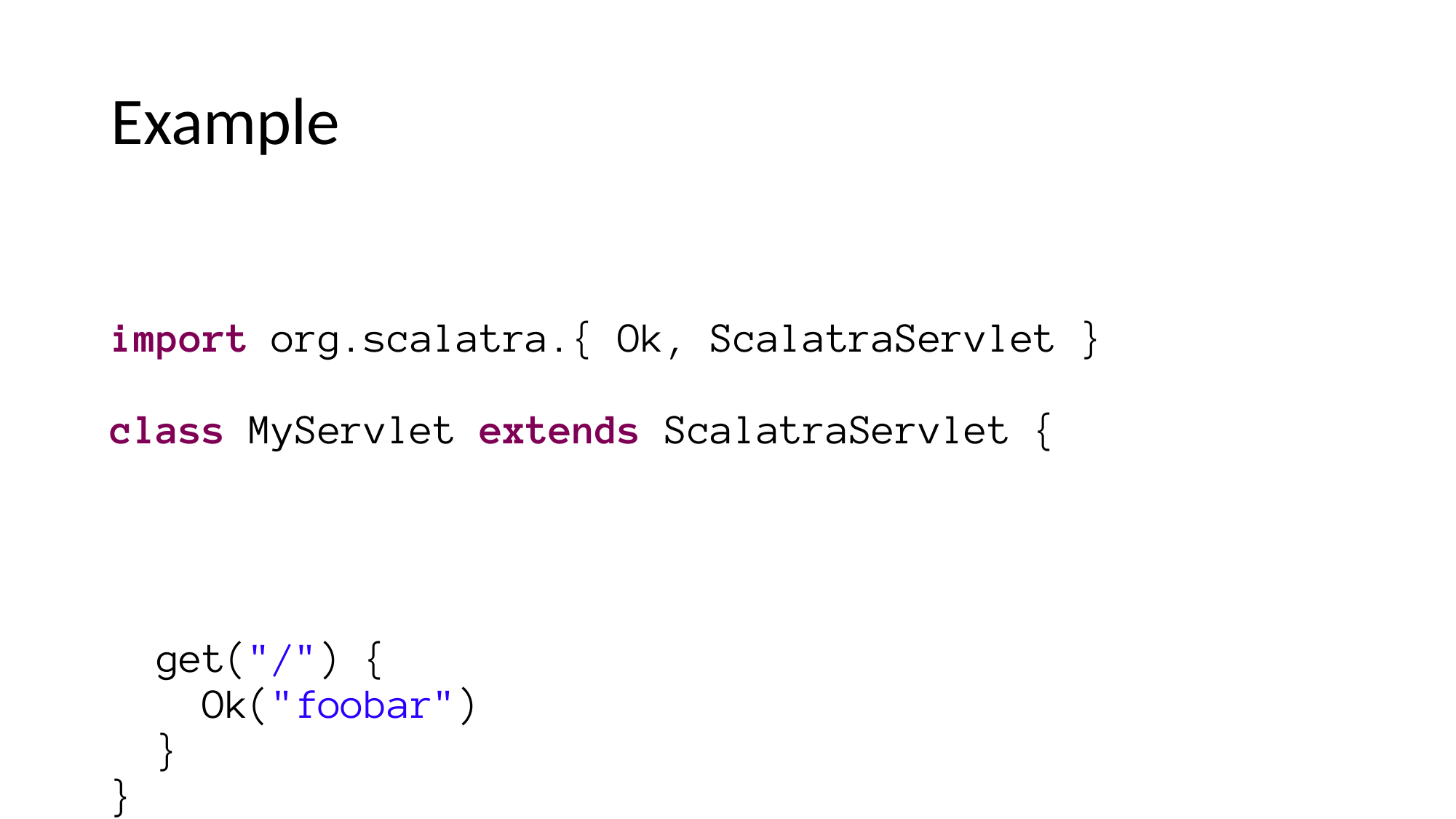

# Example
import org.scalatra.{ Ok, ScalatraServlet }
class MyServlet extends ScalatraServlet {
  get("/") {
    Ok("foobar")
  }
}